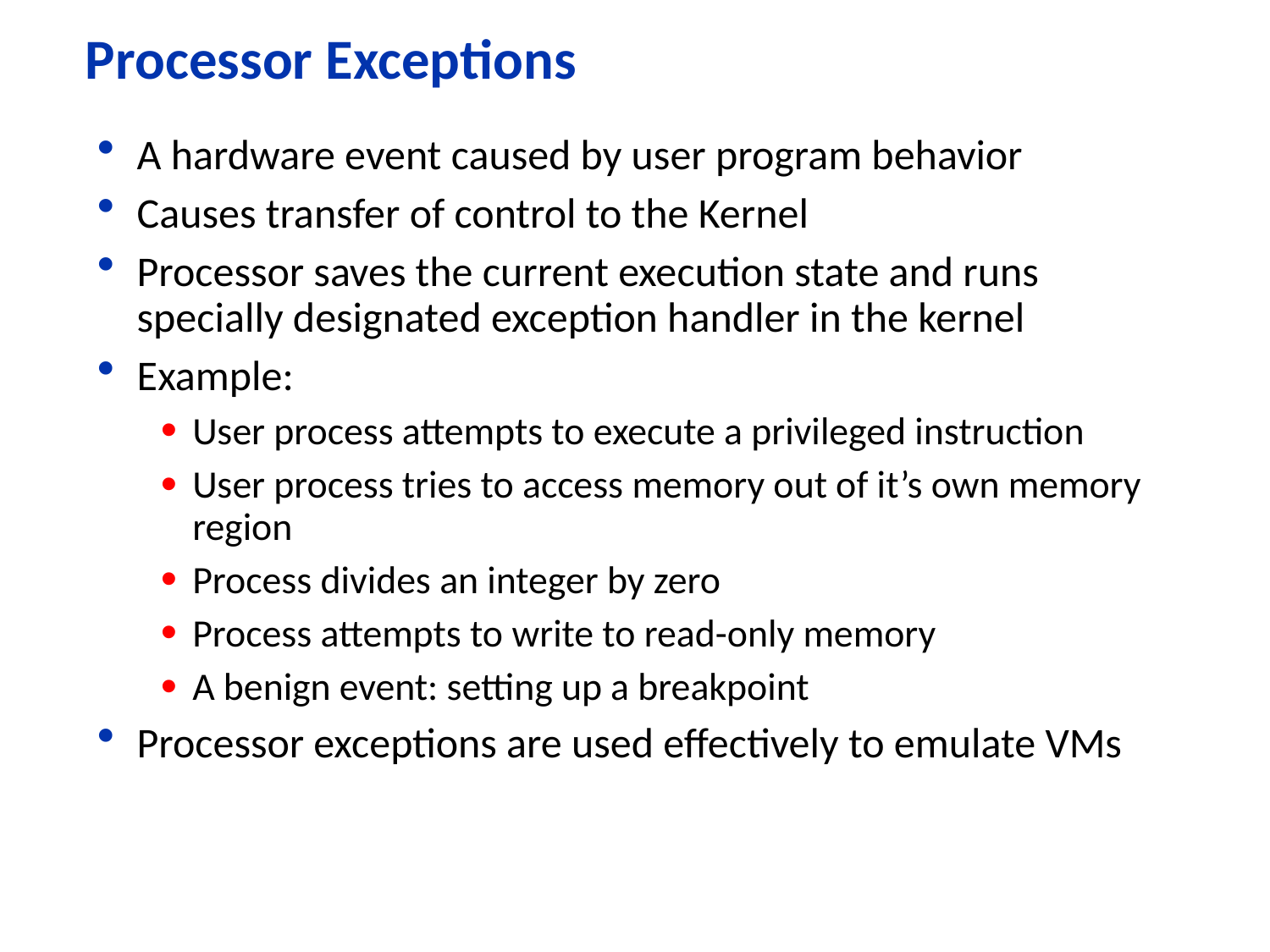

# Processor Exceptions
A hardware event caused by user program behavior
Causes transfer of control to the Kernel
Processor saves the current execution state and runs specially designated exception handler in the kernel
Example:
User process attempts to execute a privileged instruction
User process tries to access memory out of it’s own memory region
Process divides an integer by zero
Process attempts to write to read-only memory
A benign event: setting up a breakpoint
Processor exceptions are used effectively to emulate VMs